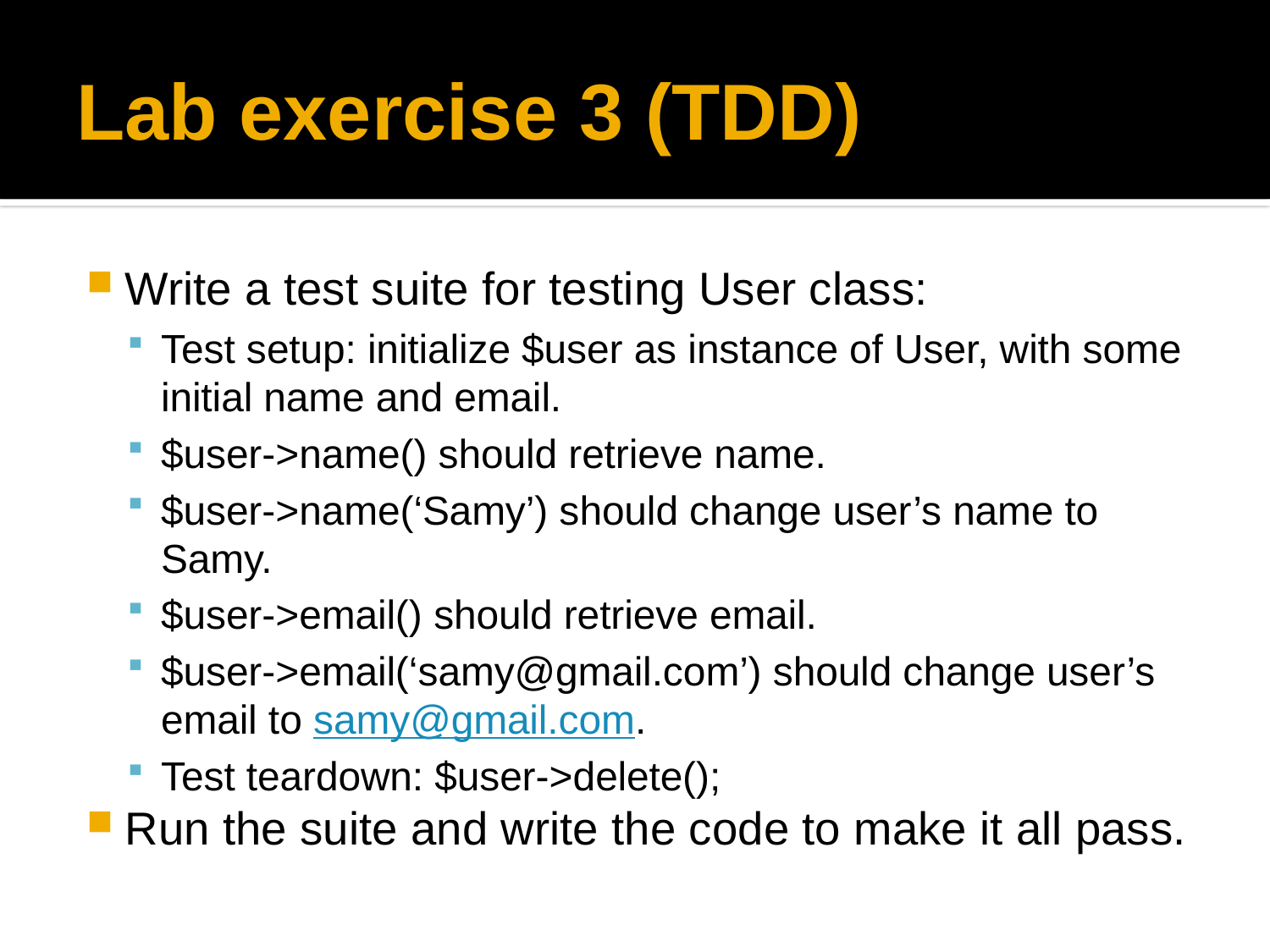

# Lab exercise 3 (TDD)
Write a test suite for testing User class:
Test setup: initialize $user as instance of User, with some initial name and email.
$user->name() should retrieve name.
$user->name(‘Samy’) should change user’s name to Samy.
$user->email() should retrieve email.
$user->email(‘samy@gmail.com’) should change user’s email to samy@gmail.com.
Test teardown: $user->delete();
Run the suite and write the code to make it all pass.